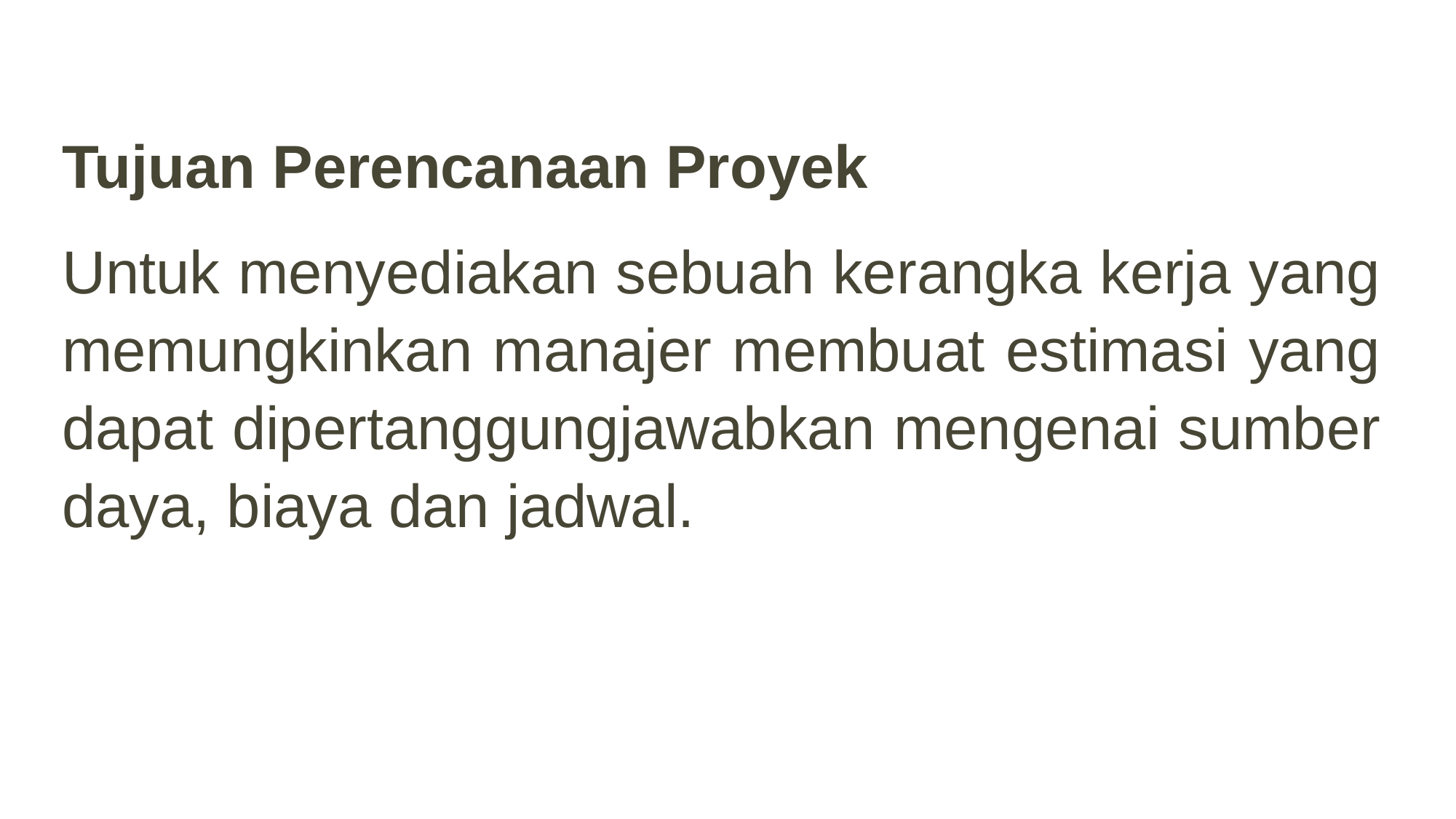

Tujuan Perencanaan Proyek
Untuk menyediakan sebuah kerangka kerja yang memungkinkan manajer membuat estimasi yang dapat dipertanggungjawabkan mengenai sumber daya, biaya dan jadwal.